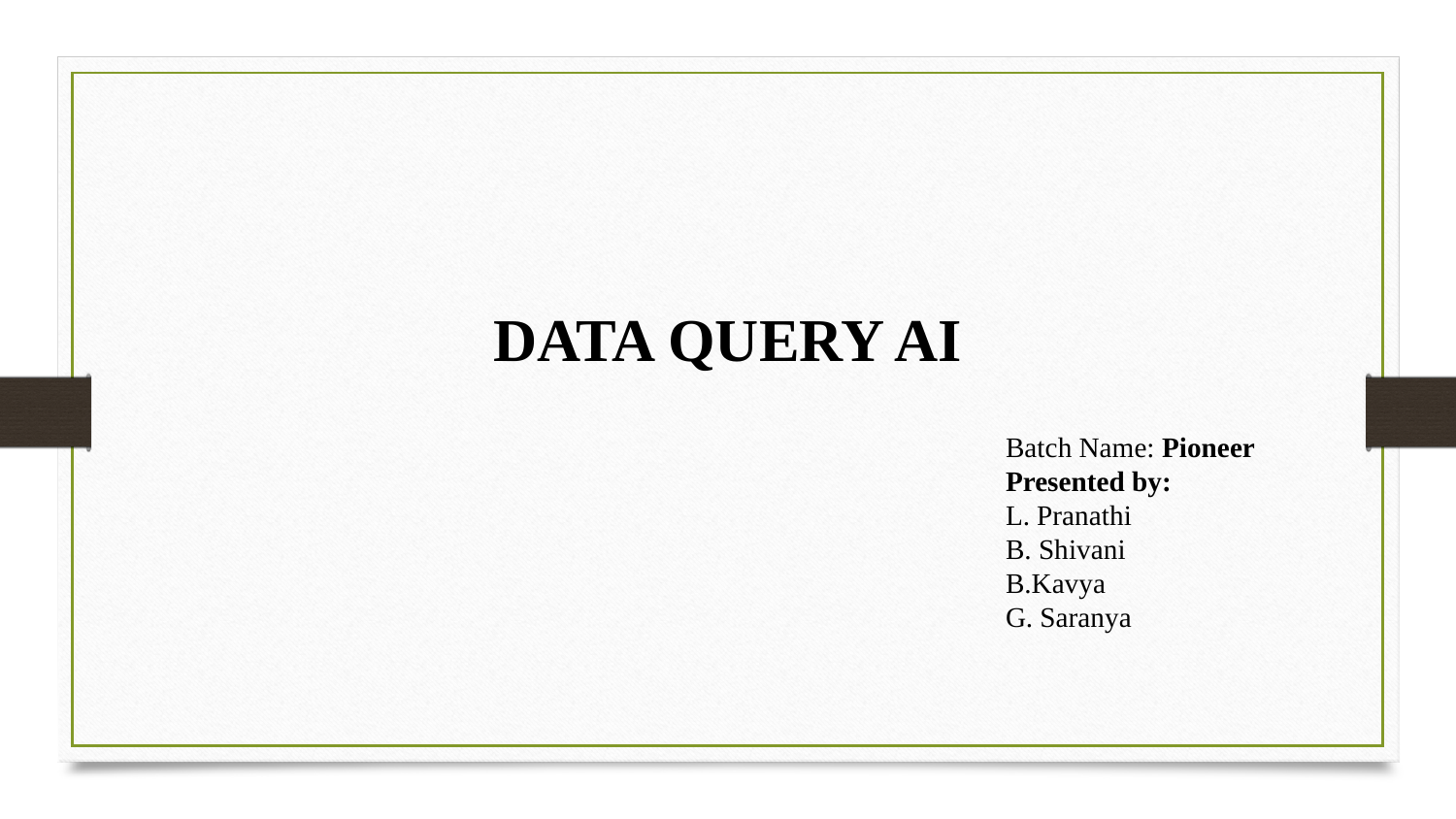

DATA QUERY AI
Batch Name: Pioneer
Presented by:
L. Pranathi
B. Shivani
B.Kavya
G. Saranya